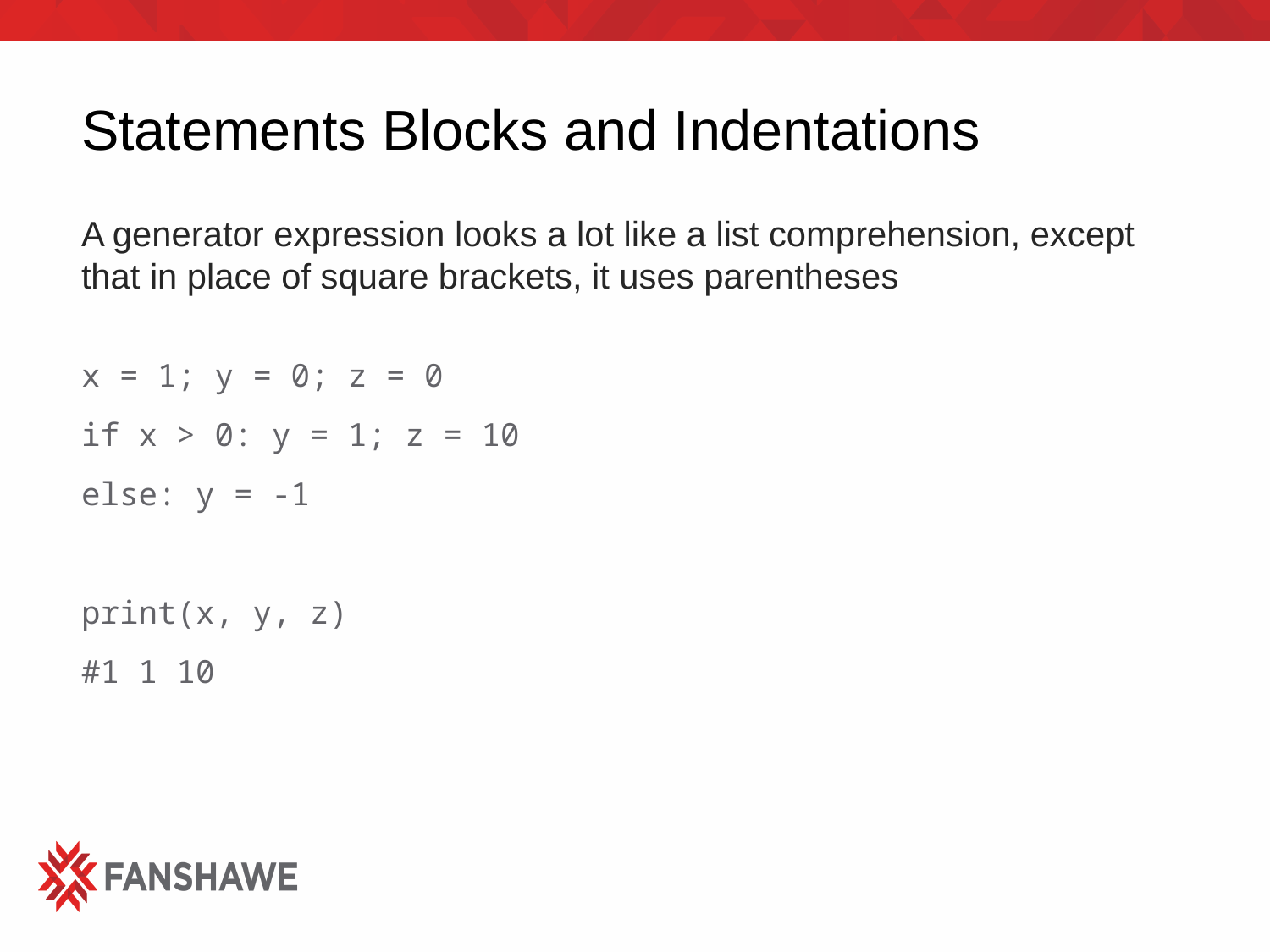

# Statements Blocks and Indentations
A generator expression looks a lot like a list comprehension, except that in place of square brackets, it uses parentheses
x = 1; y = 0; z = 0
if x > 0: y = 1; z = 10
else: y = -1

print(x, y, z)
#1 1 10